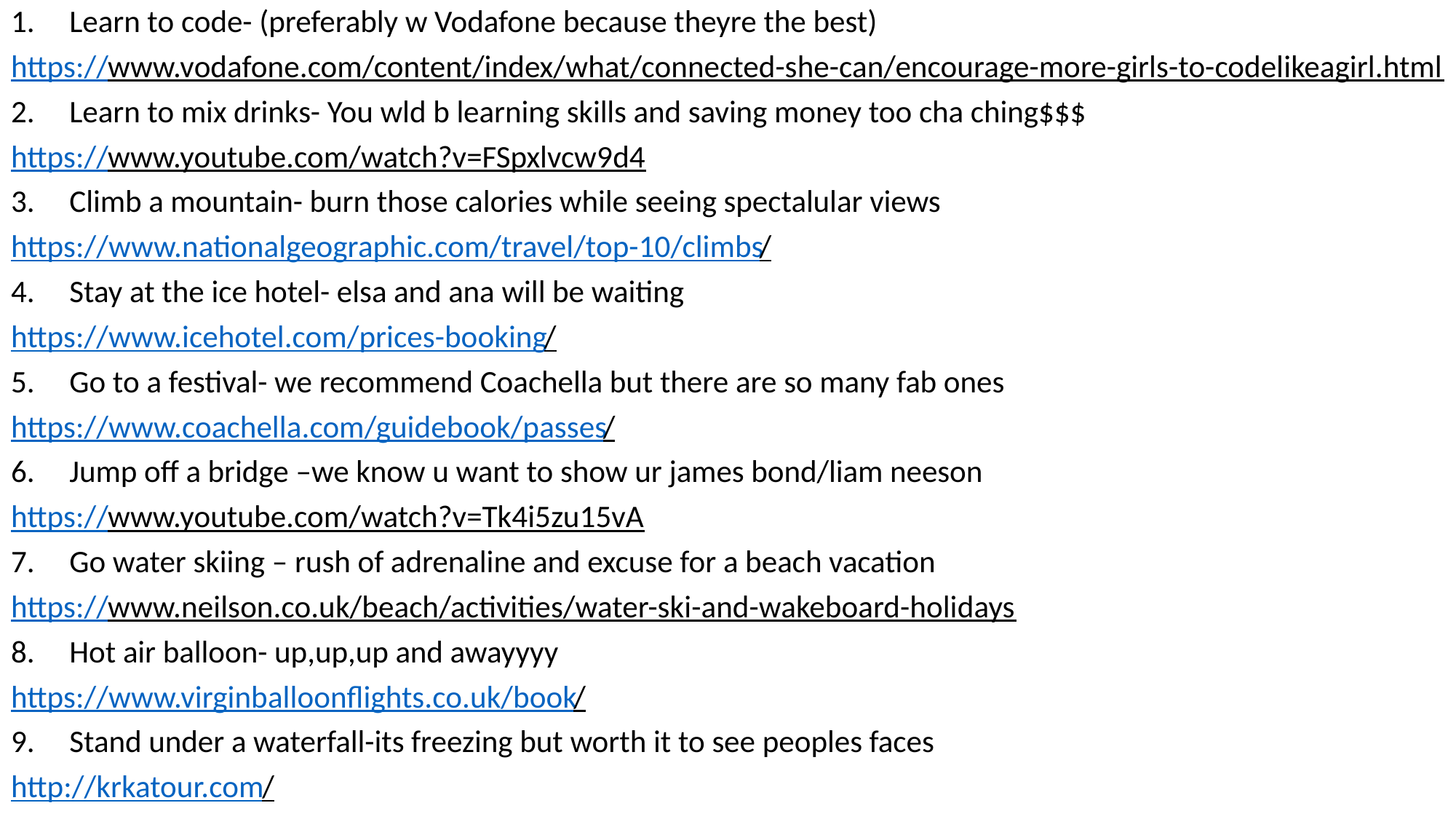

Learn to code- (preferably w Vodafone because theyre the best)
https://www.vodafone.com/content/index/what/connected-she-can/encourage-more-girls-to-codelikeagirl.html
Learn to mix drinks- You wld b learning skills and saving money too cha ching$$$
https://www.youtube.com/watch?v=FSpxlvcw9d4
Climb a mountain- burn those calories while seeing spectalular views
https://www.nationalgeographic.com/travel/top-10/climbs/
Stay at the ice hotel- elsa and ana will be waiting
https://www.icehotel.com/prices-booking/
Go to a festival- we recommend Coachella but there are so many fab ones
https://www.coachella.com/guidebook/passes/
Jump off a bridge –we know u want to show ur james bond/liam neeson
https://www.youtube.com/watch?v=Tk4i5zu15vA
Go water skiing – rush of adrenaline and excuse for a beach vacation
https://www.neilson.co.uk/beach/activities/water-ski-and-wakeboard-holidays
Hot air balloon- up,up,up and awayyyy
https://www.virginballoonflights.co.uk/book/
Stand under a waterfall-its freezing but worth it to see peoples faces
http://krkatour.com/